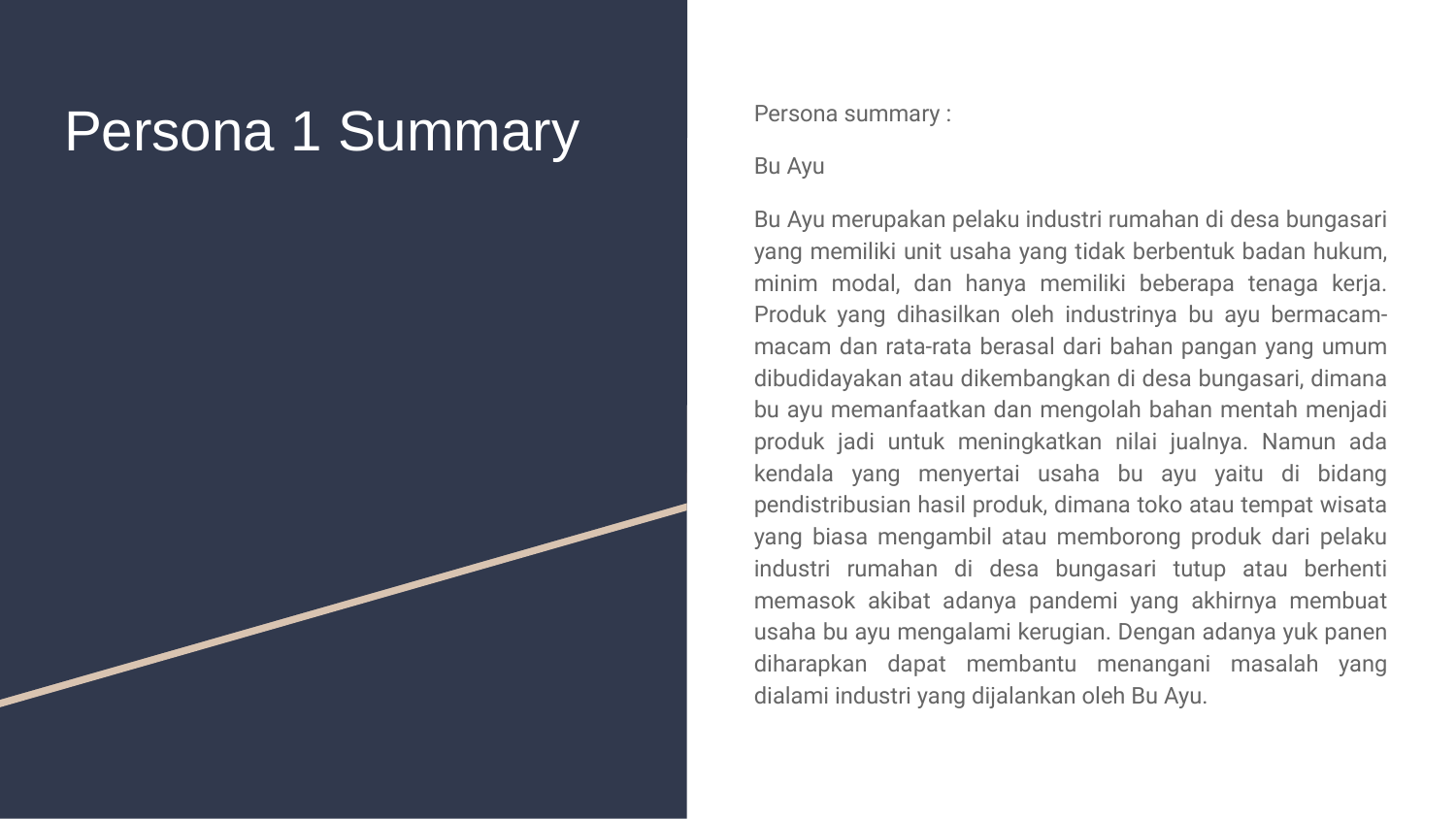

# Persona 1 Summary
Persona summary :
Bu Ayu
Bu Ayu merupakan pelaku industri rumahan di desa bungasari yang memiliki unit usaha yang tidak berbentuk badan hukum, minim modal, dan hanya memiliki beberapa tenaga kerja. Produk yang dihasilkan oleh industrinya bu ayu bermacam-macam dan rata-rata berasal dari bahan pangan yang umum dibudidayakan atau dikembangkan di desa bungasari, dimana bu ayu memanfaatkan dan mengolah bahan mentah menjadi produk jadi untuk meningkatkan nilai jualnya. Namun ada kendala yang menyertai usaha bu ayu yaitu di bidang pendistribusian hasil produk, dimana toko atau tempat wisata yang biasa mengambil atau memborong produk dari pelaku industri rumahan di desa bungasari tutup atau berhenti memasok akibat adanya pandemi yang akhirnya membuat usaha bu ayu mengalami kerugian. Dengan adanya yuk panen diharapkan dapat membantu menangani masalah yang dialami industri yang dijalankan oleh Bu Ayu.